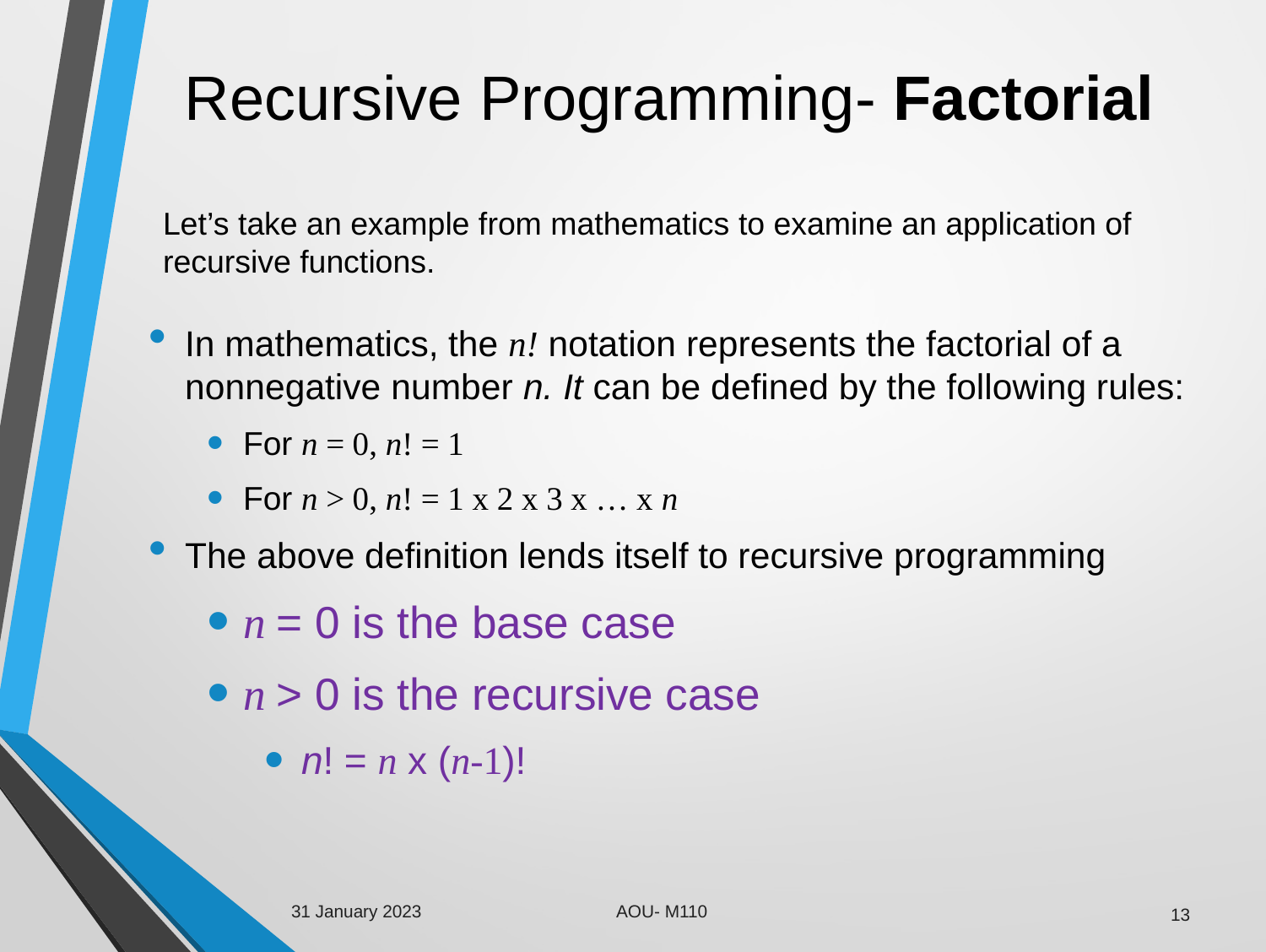

# Recursive Programming- Factorial
Let’s take an example from mathematics to examine an application of recursive functions.
In mathematics, the n! notation represents the factorial of a nonnegative number n. It can be defined by the following rules:
For n = 0, n! = 1
For n > 0, n! = 1 x 2 x 3 x … x n
The above definition lends itself to recursive programming
n = 0 is the base case
n > 0 is the recursive case
n! = n x (n-1)!

AOU- M110
31 January 2023
13